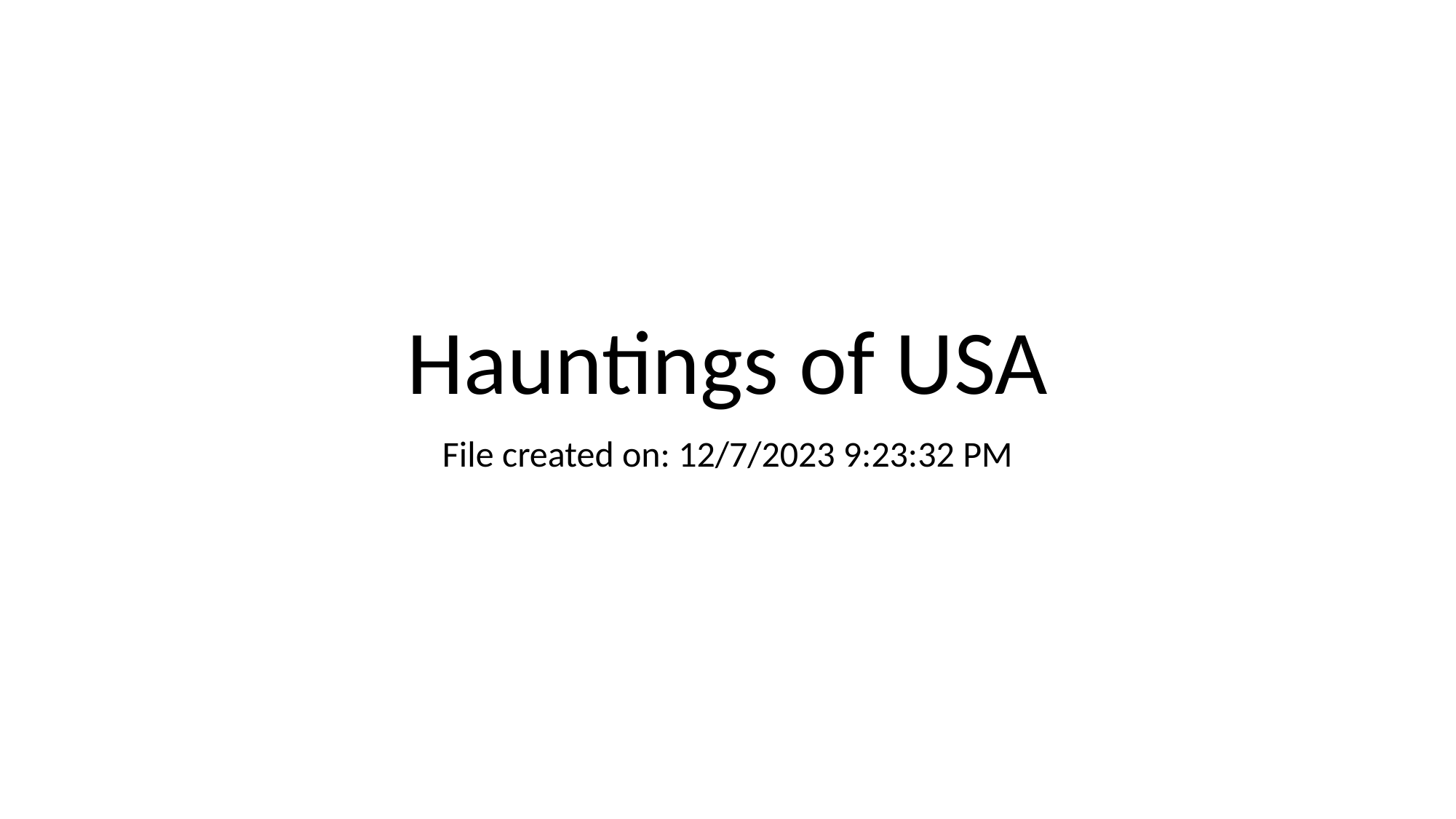

# Hauntings of USA
File created on: 12/7/2023 9:23:32 PM